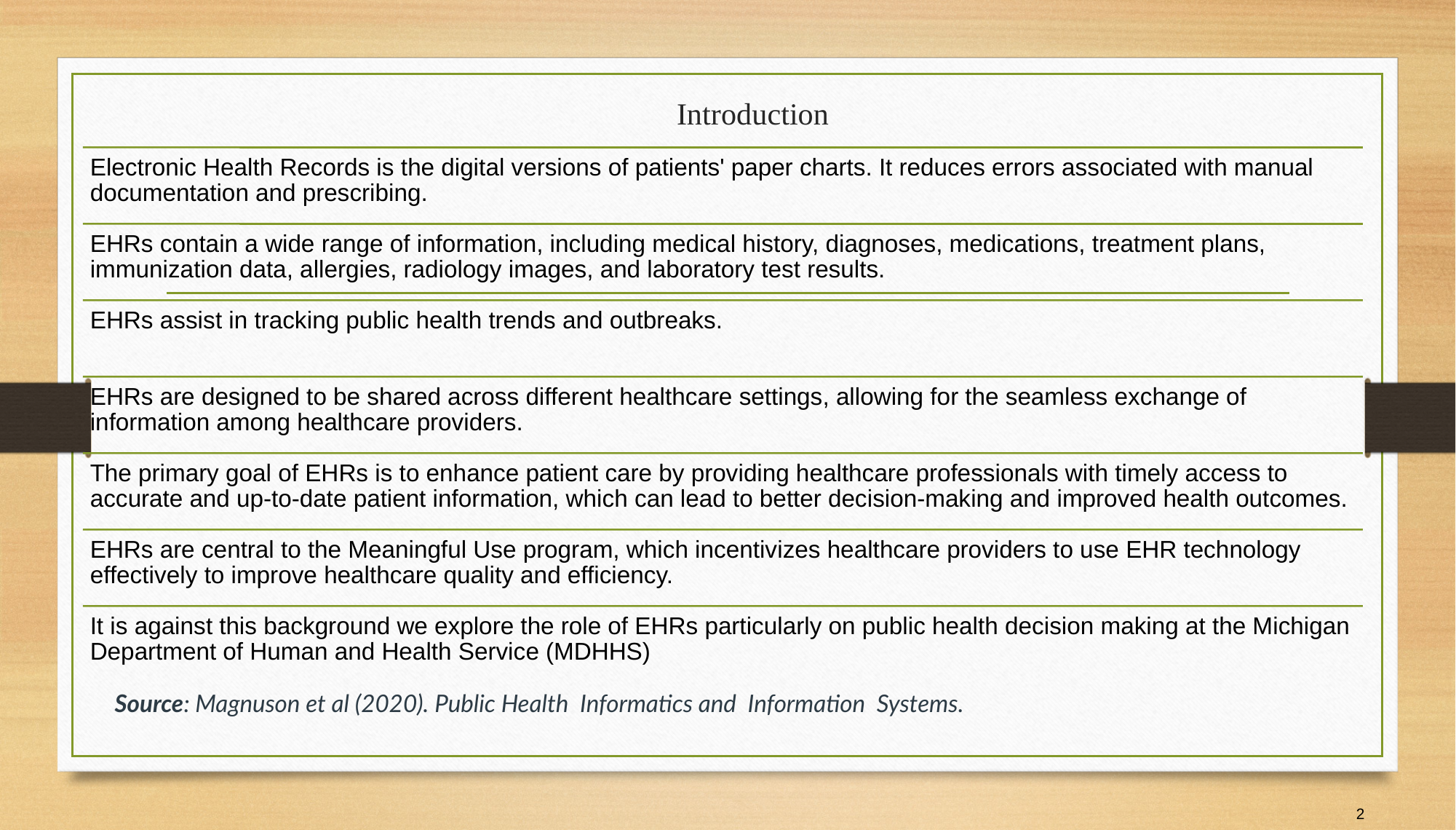

# Introduction
Electronic Health Records is the digital versions of patients' paper charts. It reduces errors associated with manual documentation and prescribing.
EHRs contain a wide range of information, including medical history, diagnoses, medications, treatment plans, immunization data, allergies, radiology images, and laboratory test results.
EHRs assist in tracking public health trends and outbreaks.
EHRs are designed to be shared across different healthcare settings, allowing for the seamless exchange of information among healthcare providers.
The primary goal of EHRs is to enhance patient care by providing healthcare professionals with timely access to accurate and up-to-date patient information, which can lead to better decision-making and improved health outcomes.
EHRs are central to the Meaningful Use program, which incentivizes healthcare providers to use EHR technology effectively to improve healthcare quality and efficiency.
It is against this background we explore the role of EHRs particularly on public health decision making at the Michigan Department of Human and Health Service (MDHHS)
Source: Magnuson et al (2020). Public Health  Informatics and  Information  Systems.
2